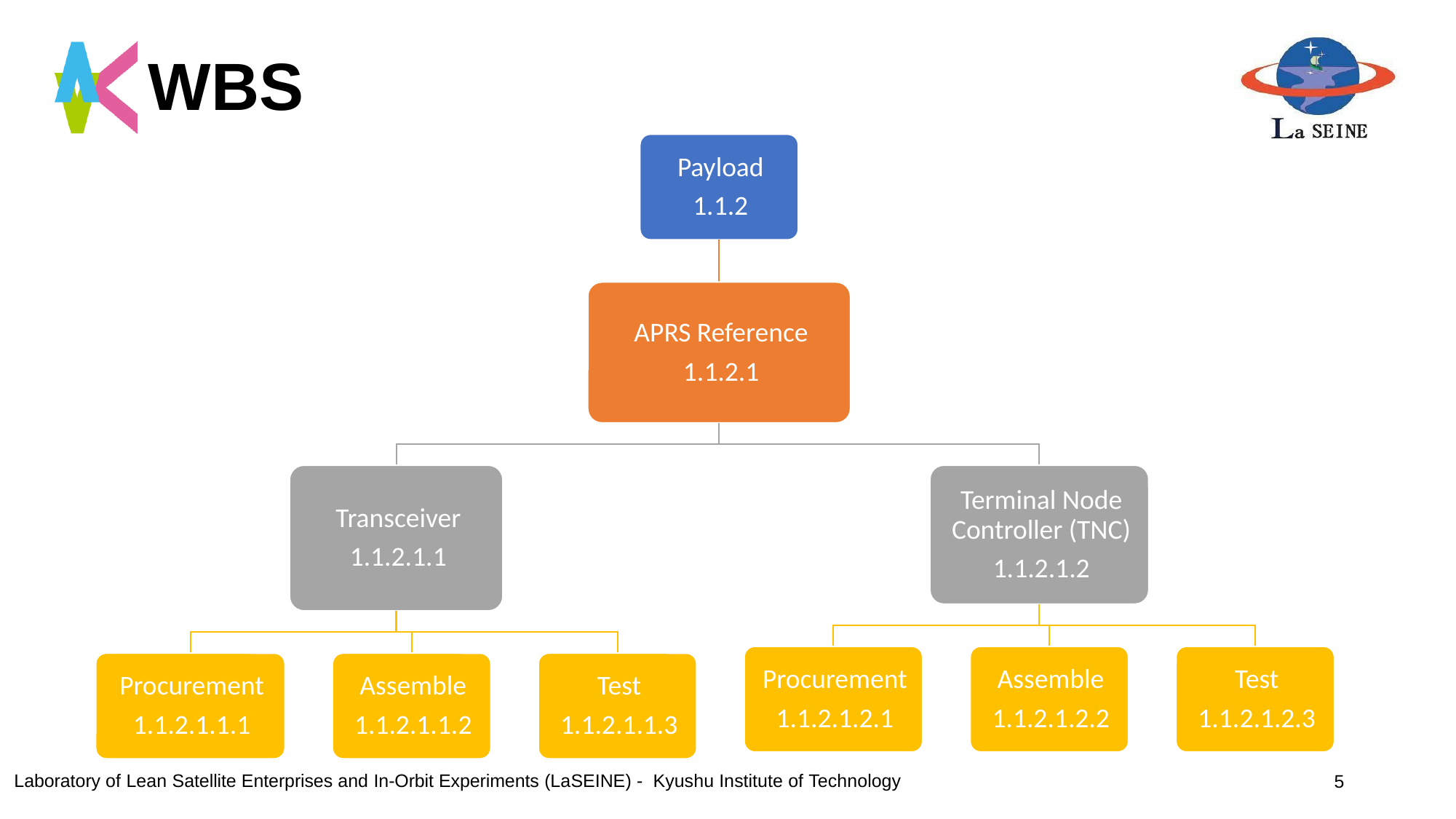

# WBS
Payload
1.1.2
APRS Reference
1.1.2.1
Transceiver
1.1.2.1.1
Procurement
1.1.2.1.1.1
Assemble
1.1.2.1.1.2
Test
1.1.2.1.1.3
Terminal Node Controller (TNC)
1.1.2.1.2
Procurement
1.1.2.1.2.1
Assemble
1.1.2.1.2.2
Test
1.1.2.1.2.3
5